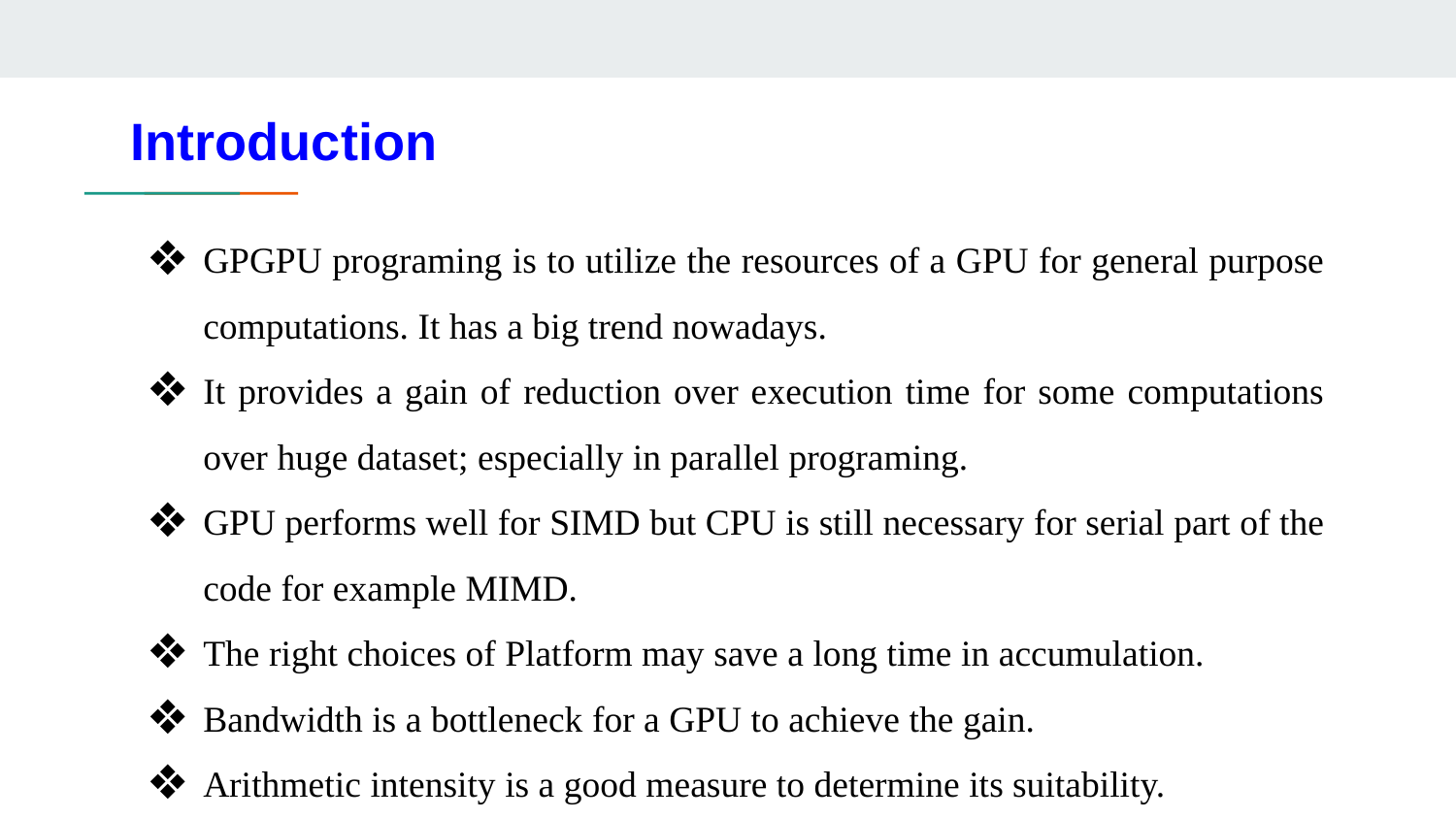

# Introduction
GPGPU programing is to utilize the resources of a GPU for general purpose computations. It has a big trend nowadays.
It provides a gain of reduction over execution time for some computations over huge dataset; especially in parallel programing.
GPU performs well for SIMD but CPU is still necessary for serial part of the code for example MIMD.
The right choices of Platform may save a long time in accumulation.
Bandwidth is a bottleneck for a GPU to achieve the gain.
Arithmetic intensity is a good measure to determine its suitability.